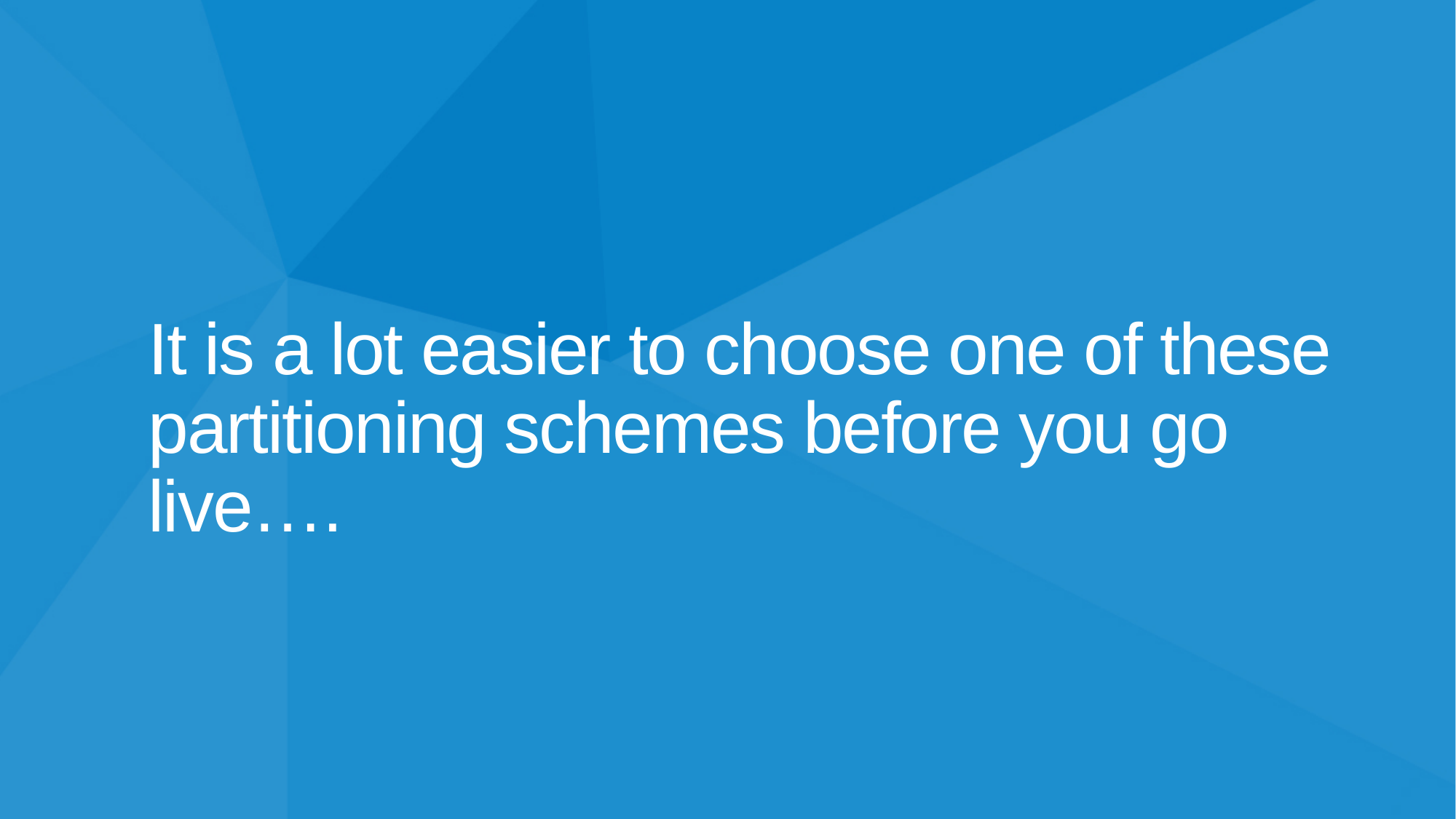

It is a lot easier to choose one of these partitioning schemes before you go live….